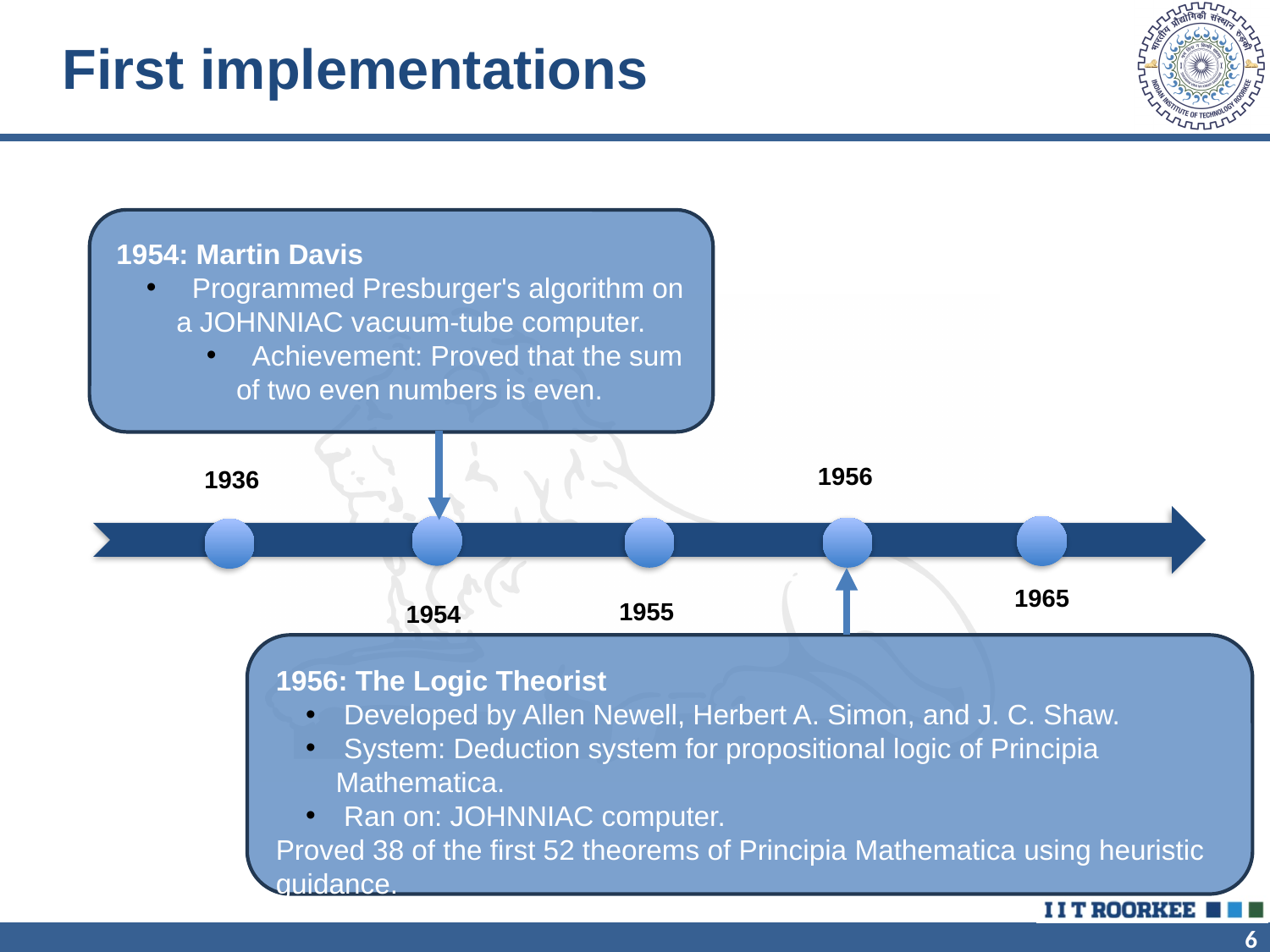

# First implementations
1954: Martin Davis
  Programmed Presburger's algorithm on a JOHNNIAC vacuum-tube computer.
  Achievement: Proved that the sum of two even numbers is even.
1955
1954
1956
1936

1965

1956: The Logic Theorist
 Developed by Allen Newell, Herbert A. Simon, and J. C. Shaw.
 System: Deduction system for propositional logic of Principia Mathematica.
 Ran on: JOHNNIAC computer.
Proved 38 of the first 52 theorems of Principia Mathematica using heuristic guidance.